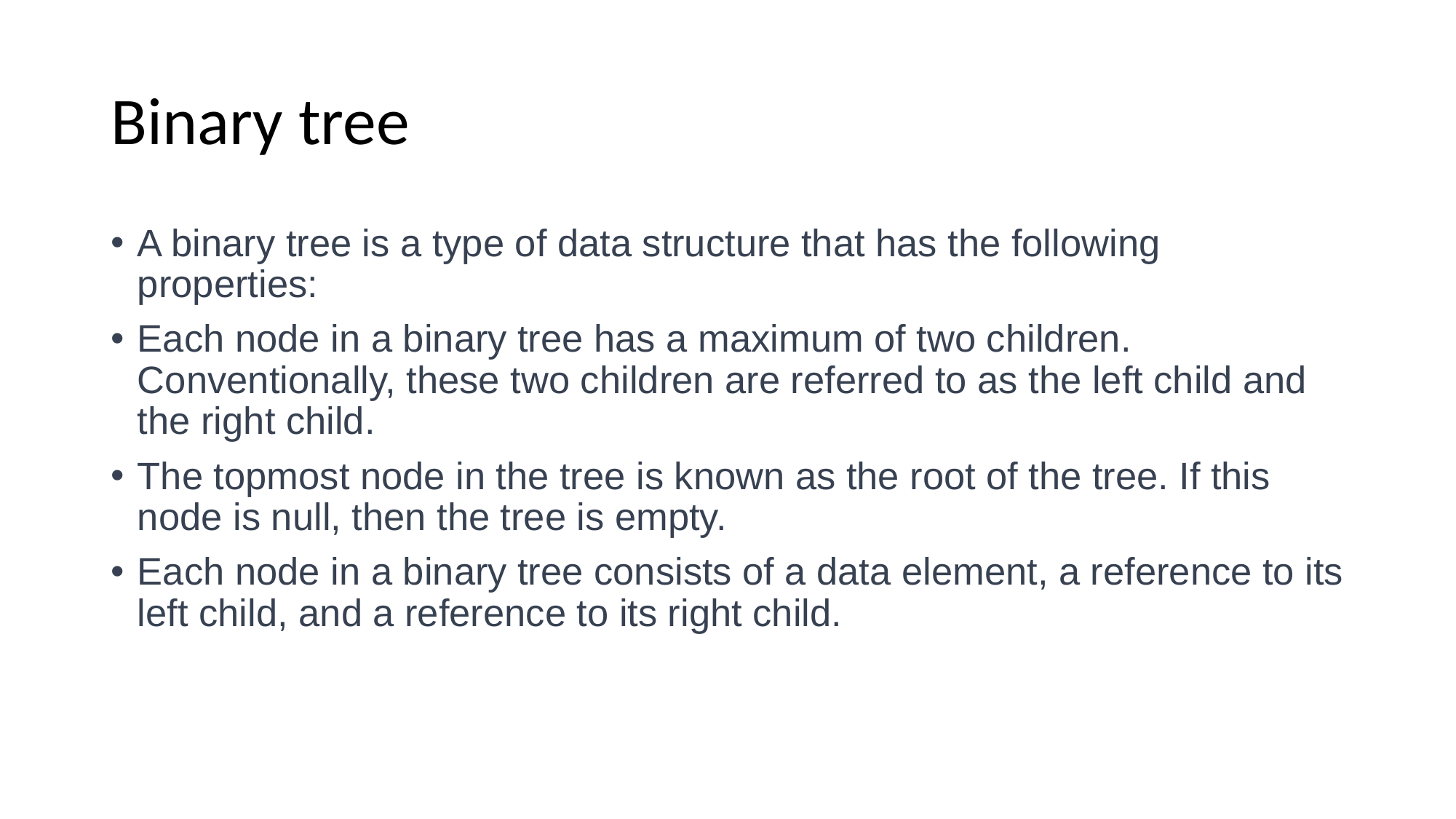

# Binary tree
A binary tree is a type of data structure that has the following properties:
Each node in a binary tree has a maximum of two children. Conventionally, these two children are referred to as the left child and the right child.
The topmost node in the tree is known as the root of the tree. If this node is null, then the tree is empty.
Each node in a binary tree consists of a data element, a reference to its left child, and a reference to its right child.